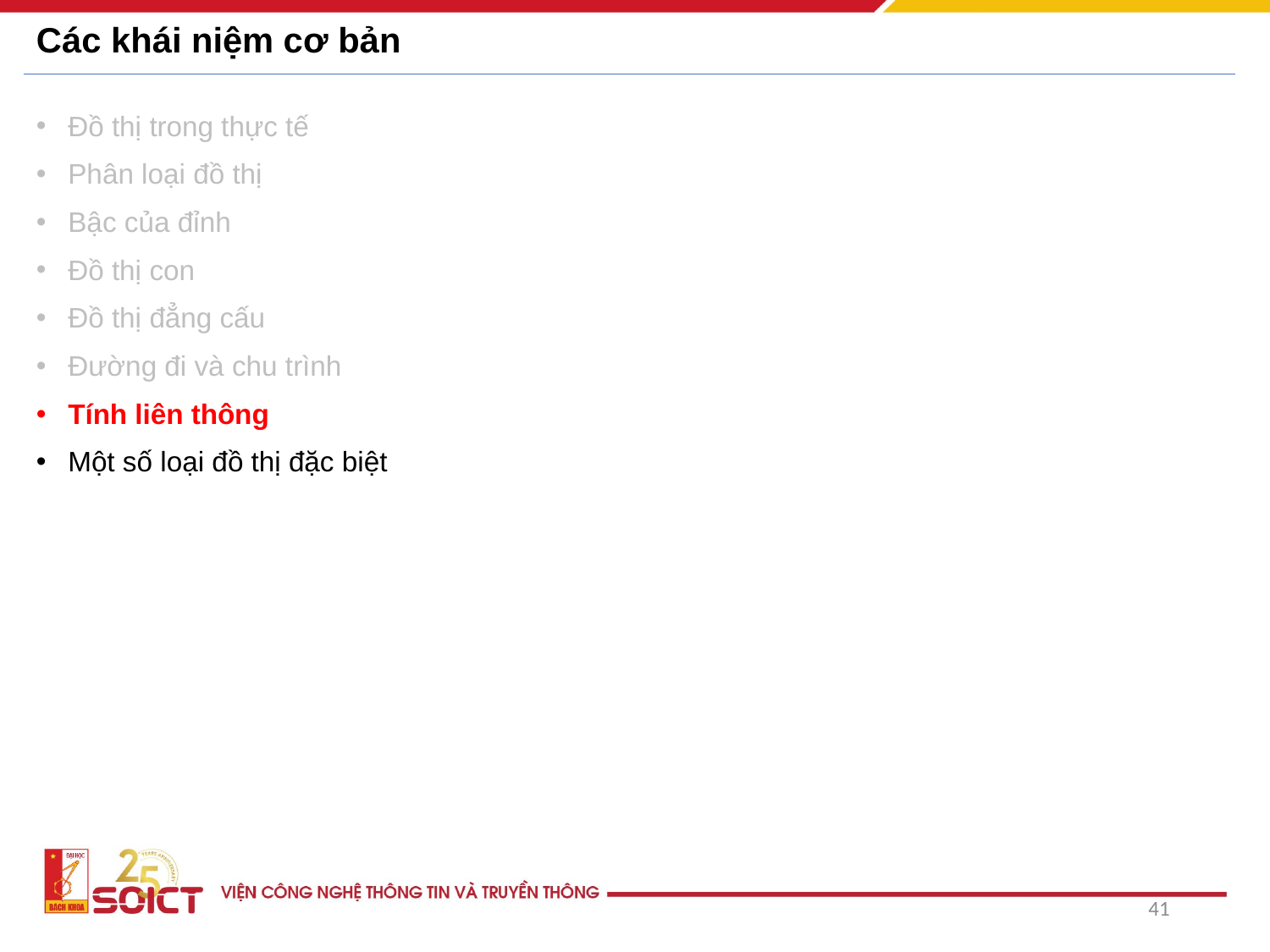

# Các khái niệm cơ bản
Đồ thị trong thực tế
Phân loại đồ thị
Bậc của đỉnh
Đồ thị con
Đồ thị đẳng cấu
Đường đi và chu trình
Tính liên thông
Một số loại đồ thị đặc biệt

41